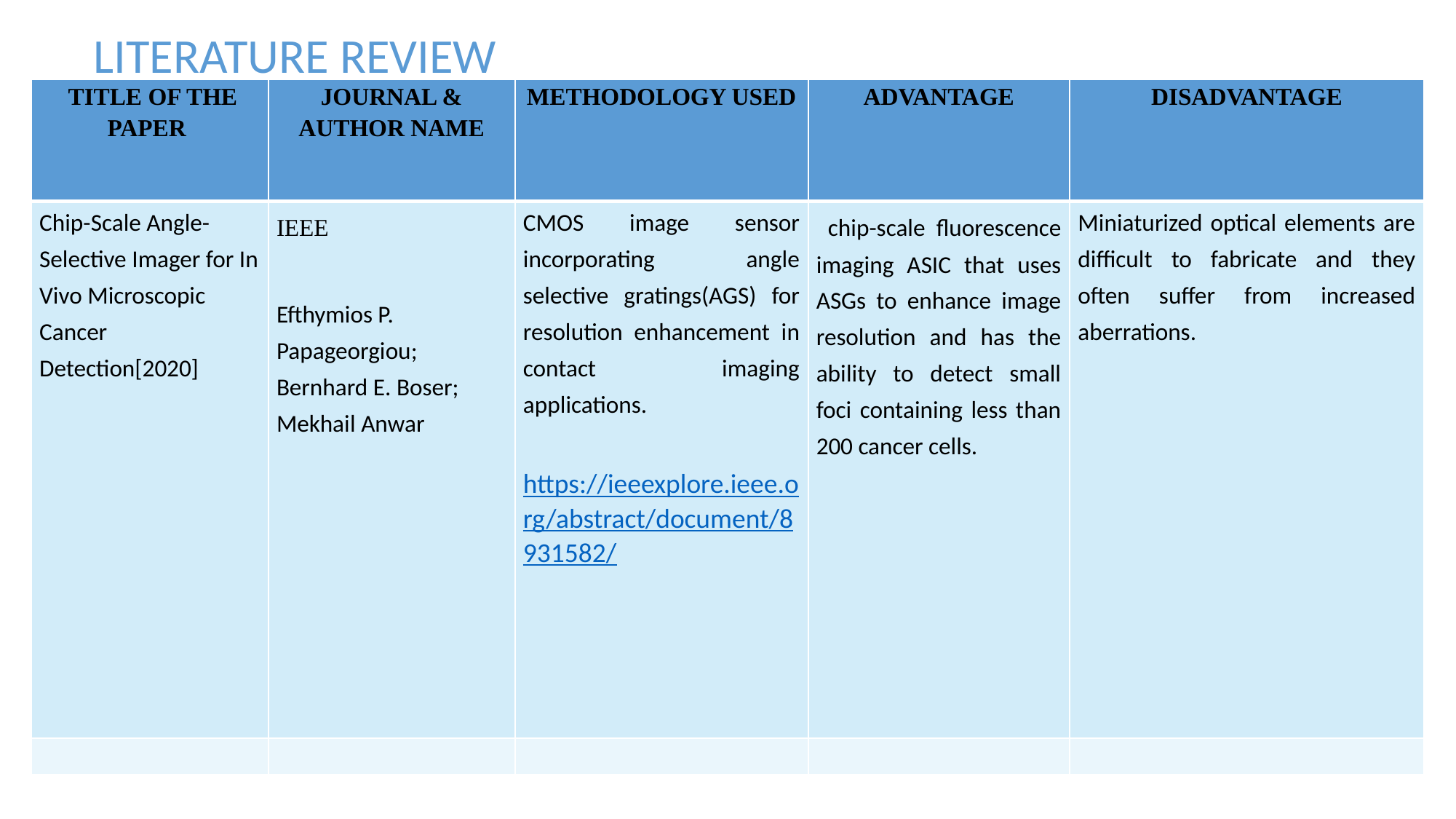

LITERATURE REVIEW

| TITLE OF THE PAPER | JOURNAL & AUTHOR NAME | METHODOLOGY USED | ADVANTAGE | DISADVANTAGE |
| --- | --- | --- | --- | --- |
| Chip-Scale Angle-Selective Imager for In Vivo Microscopic Cancer Detection[2020] | IEEE Efthymios P. Papageorgiou; Bernhard E. Boser; Mekhail Anwar | CMOS image sensor incorporating angle selective gratings(AGS) for resolution enhancement in contact imaging applications. https://ieeexplore.ieee.org/abstract/document/8931582/ | chip-scale fluorescence imaging ASIC that uses ASGs to enhance image resolution and has the ability to detect small foci containing less than 200 cancer cells. | Miniaturized optical elements are difficult to fabricate and they often suffer from increased aberrations. |
|  |  |  |  |  |